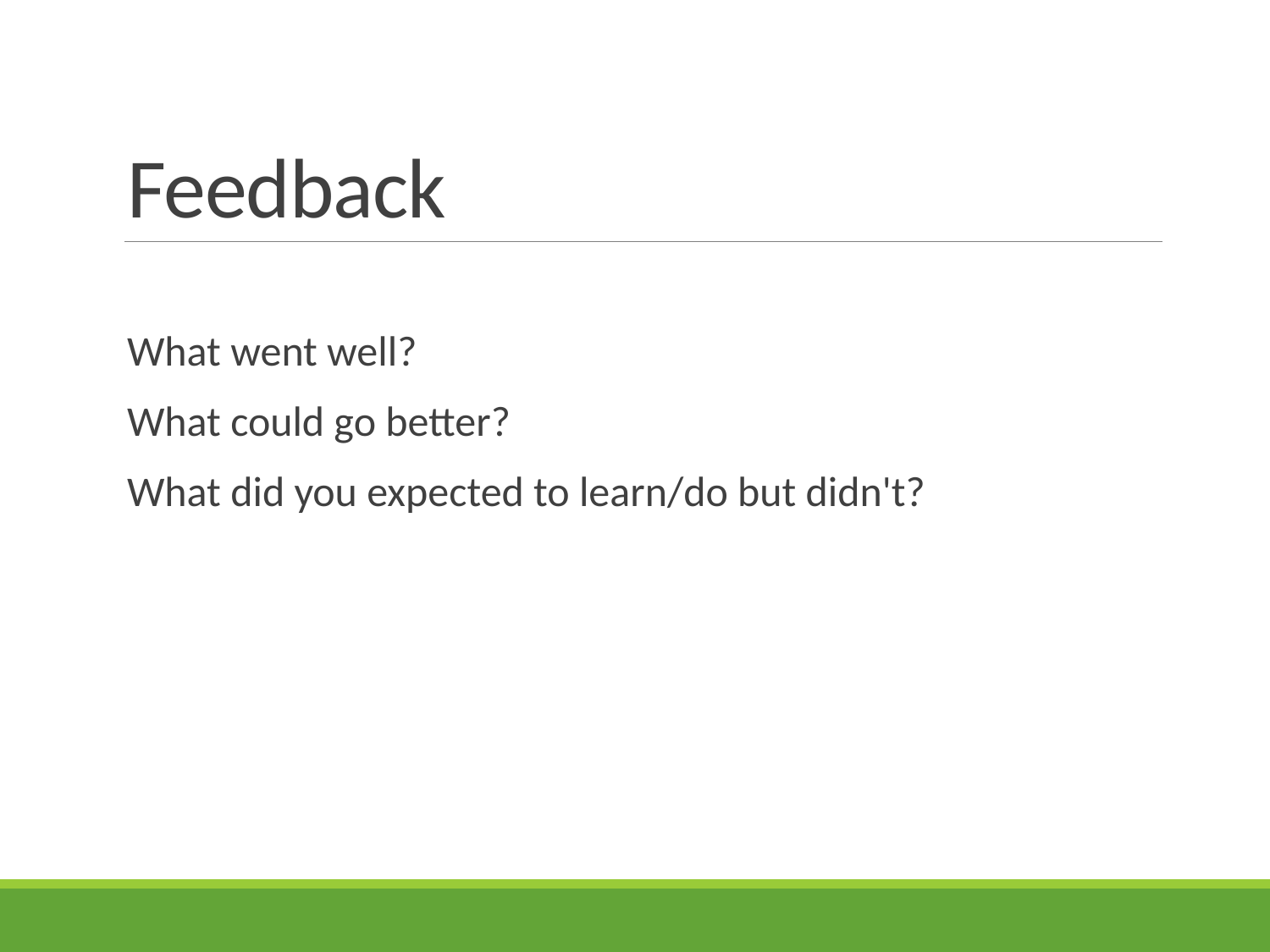

# Feedback

What went well?
What could go better?
What did you expected to learn/do but didn't?